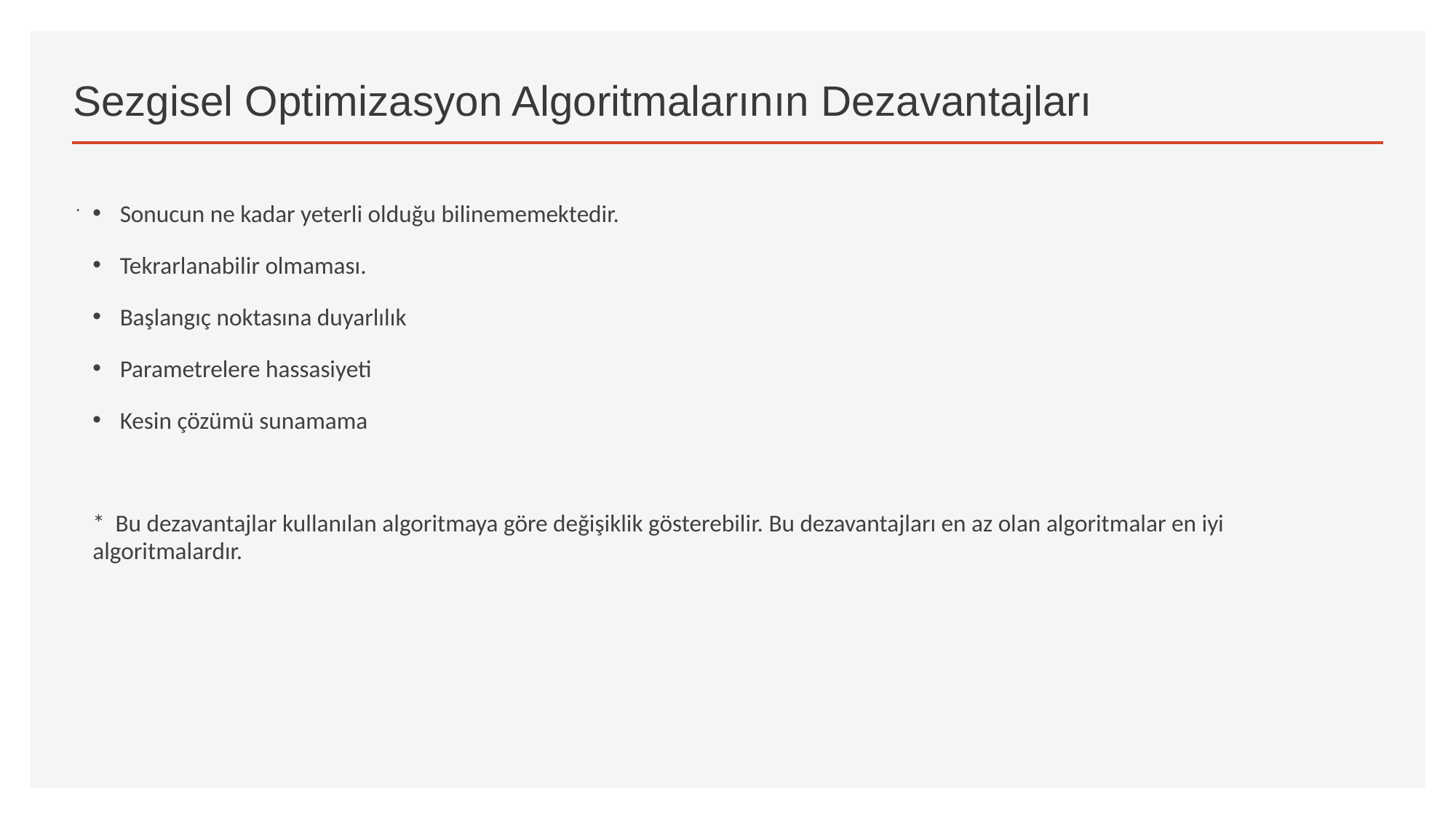

# Sezgisel Optimizasyon Algoritmalarının Dezavantajları
.
Sonucun ne kadar yeterli olduğu bilinememektedir.
Tekrarlanabilir olmaması.
Başlangıç noktasına duyarlılık
Parametrelere hassasiyeti
Kesin çözümü sunamama

*  Bu dezavantajlar kullanılan algoritmaya göre değişiklik gösterebilir. Bu dezavantajları en az olan algoritmalar en iyi algoritmalardır.